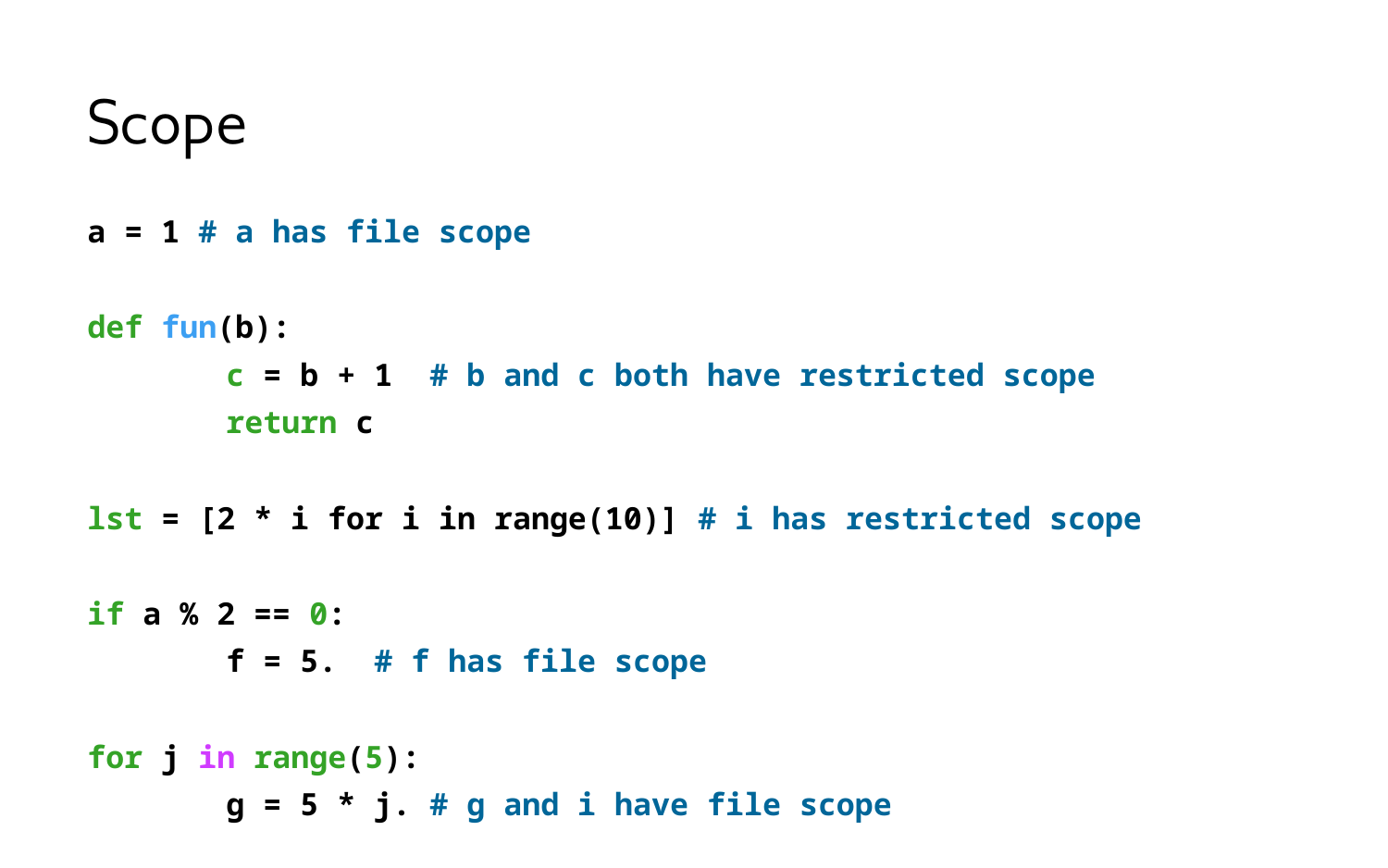

# Scope

a = 1 # a has file scope

def fun(b):
	c = b + 1  # b and c both have restricted scope
   	return c

lst = [2 * i for i in range(10)] # i has restricted scope

if a % 2 == 0:
	f = 5.  # f has file scope

for j in range(5):
	g = 5 * j. # g and i have file scope